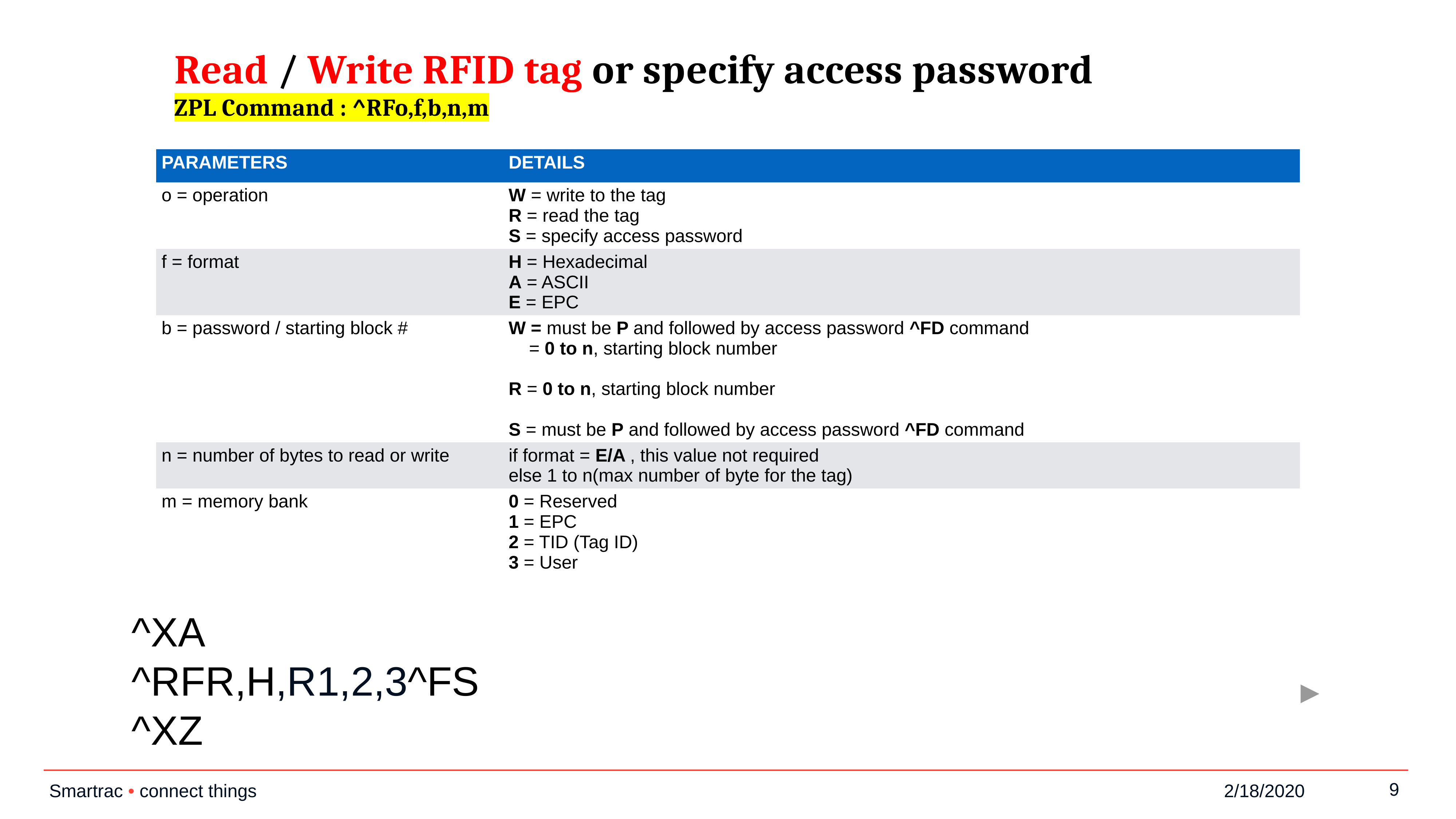

Read / Write RFID tag or specify access password
ZPL Command : ^RFo,f,b,n,m
| PARAMETERS | DETAILS |
| --- | --- |
| o = operation | W = write to the tag R = read the tag S = specify access password |
| f = format | H = Hexadecimal A = ASCII E = EPC |
| b = password / starting block # | W = must be P and followed by access password ^FD command = 0 to n, starting block number R = 0 to n, starting block number S = must be P and followed by access password ^FD command |
| n = number of bytes to read or write | if format = E/A , this value not required else 1 to n(max number of byte for the tag) |
| m = memory bank | 0 = Reserved 1 = EPC 2 = TID (Tag ID) 3 = User |
^XA
^RFR,H,R1,2,3^FS
^XZ

9
2/18/2020
Smartrac • connect things